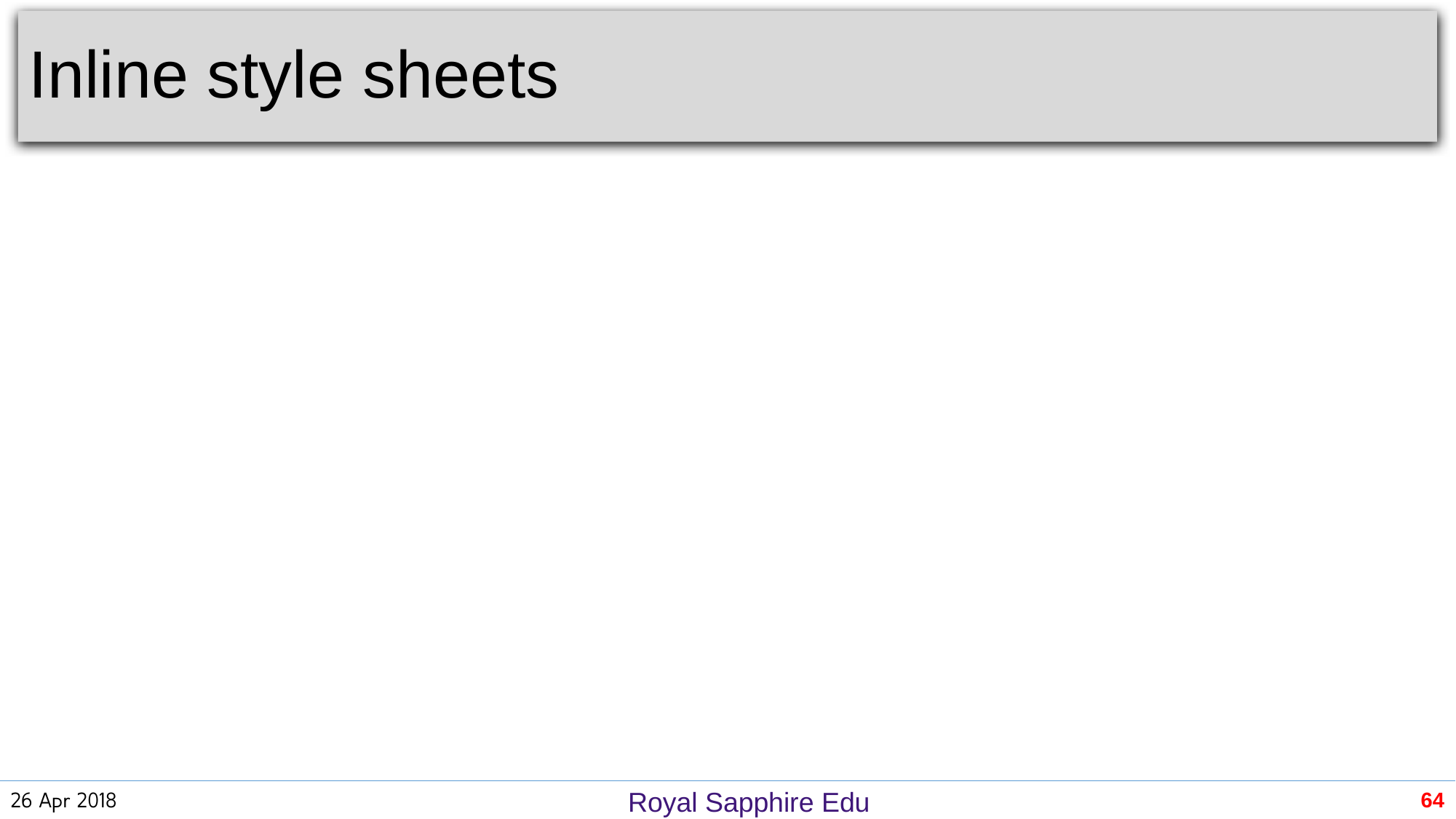

# Inline style sheets

26 Apr 2018
64